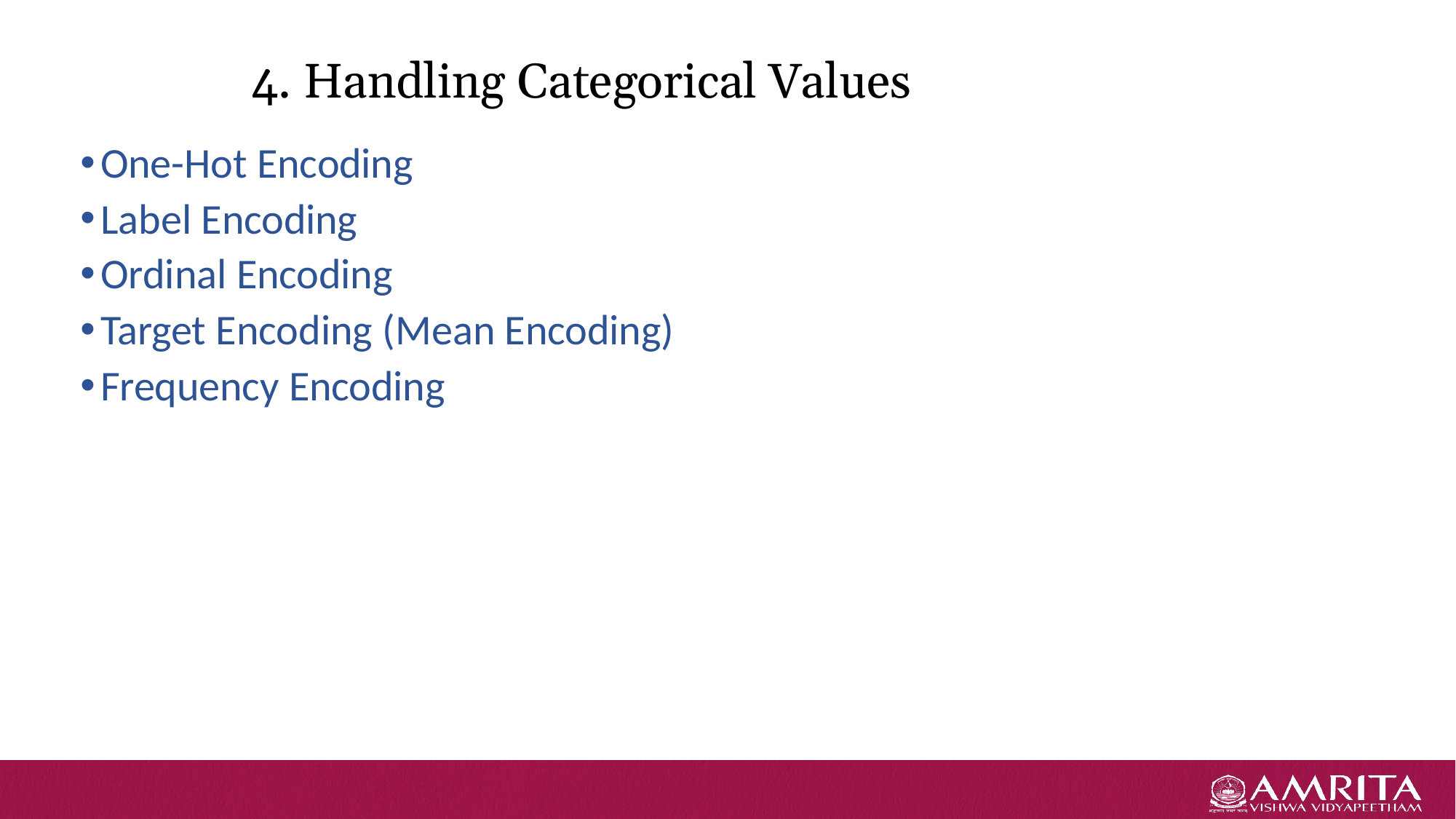

# 4. Handling Categorical Values
One-Hot Encoding
Label Encoding
Ordinal Encoding
Target Encoding (Mean Encoding)
Frequency Encoding